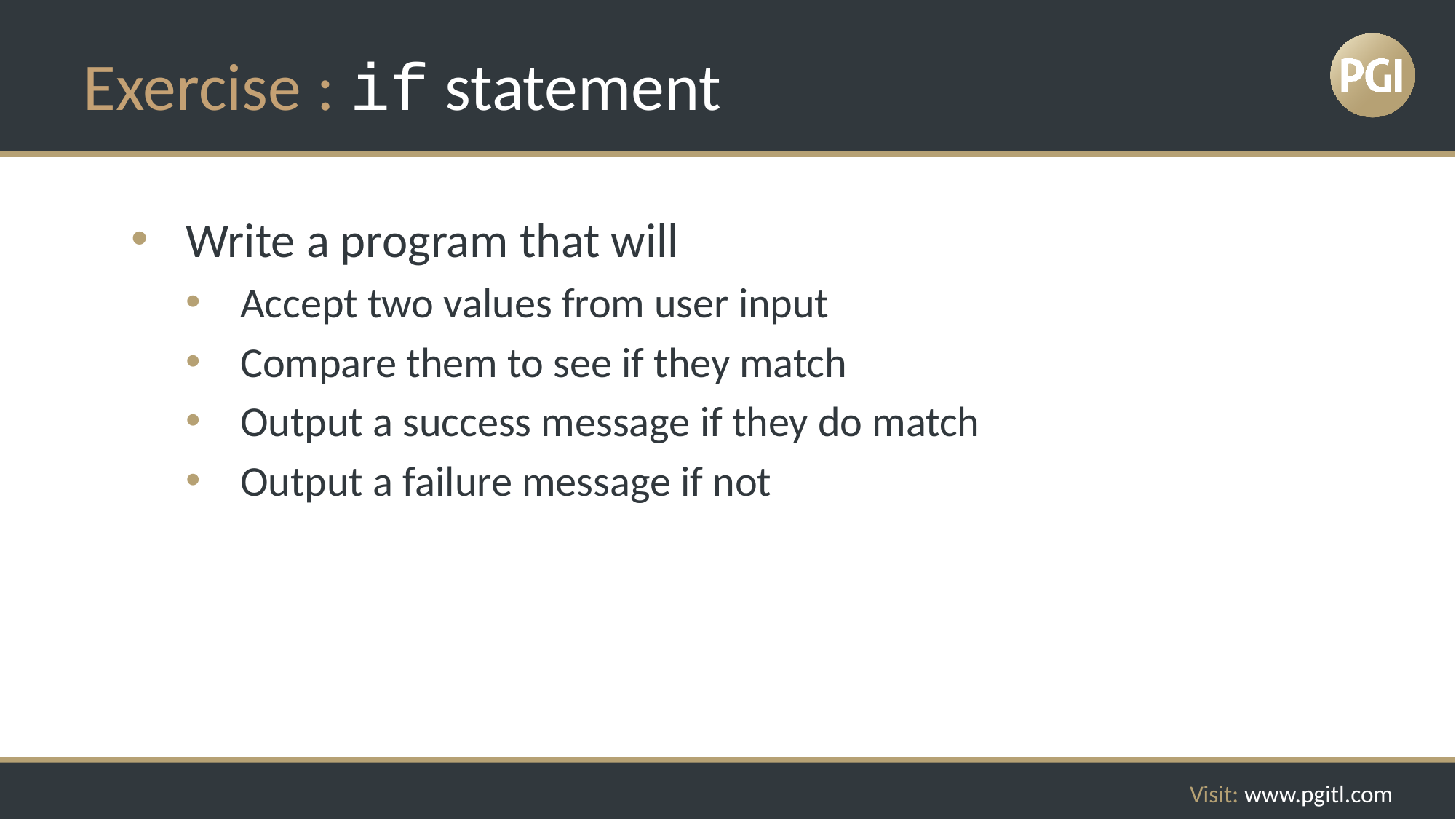

# Exercise : if statement
Write a program that will
Accept two values from user input
Compare them to see if they match
Output a success message if they do match
Output a failure message if not